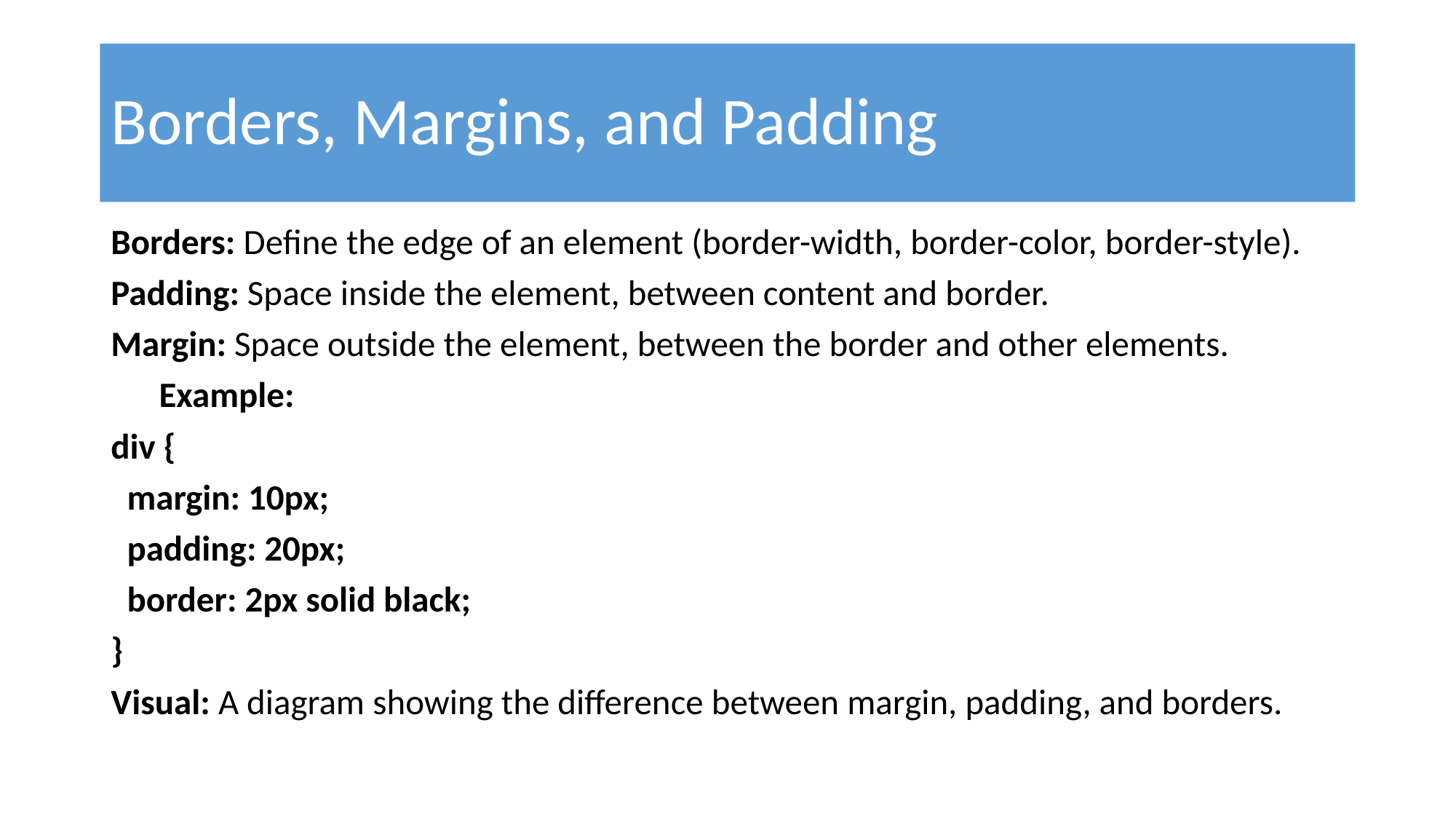

# Borders, Margins, and Padding
Borders: Define the edge of an element (border-width, border-color, border-style).
Padding: Space inside the element, between content and border.
Margin: Space outside the element, between the border and other elements.
      Example:
div {
  margin: 10px;
  padding: 20px;
  border: 2px solid black;
}
Visual: A diagram showing the difference between margin, padding, and borders.